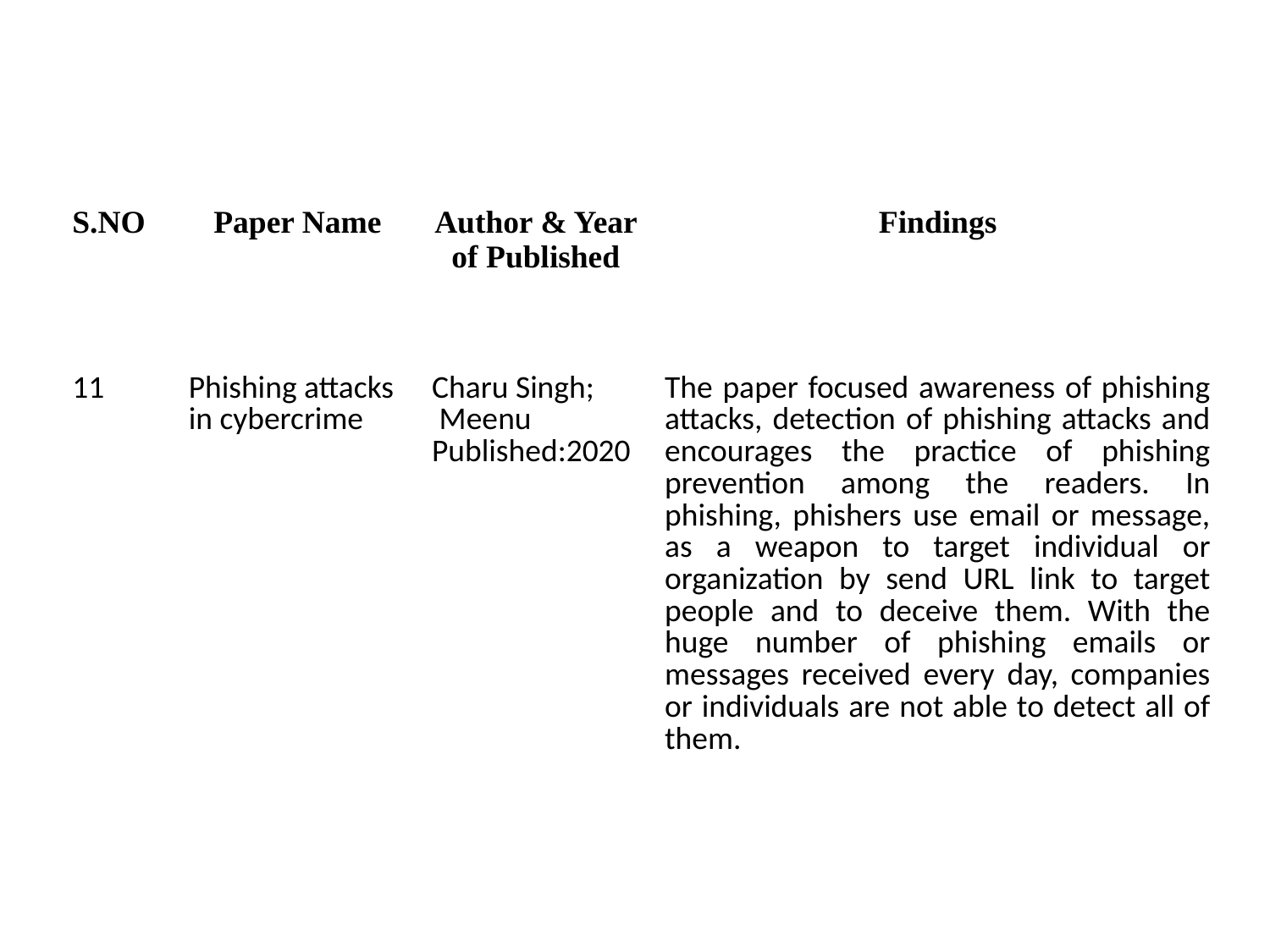

| S.NO | Paper Name | Author & Year of Published | Findings |
| --- | --- | --- | --- |
| 11 | Phishing attacks in cybercrime | Charu Singh;  Meenu Published:2020 | The paper focused awareness of phishing attacks, detection of phishing attacks and encourages the practice of phishing prevention among the readers. In phishing, phishers use email or message, as a weapon to target individual or organization by send URL link to target people and to deceive them. With the huge number of phishing emails or messages received every day, companies or individuals are not able to detect all of them. |